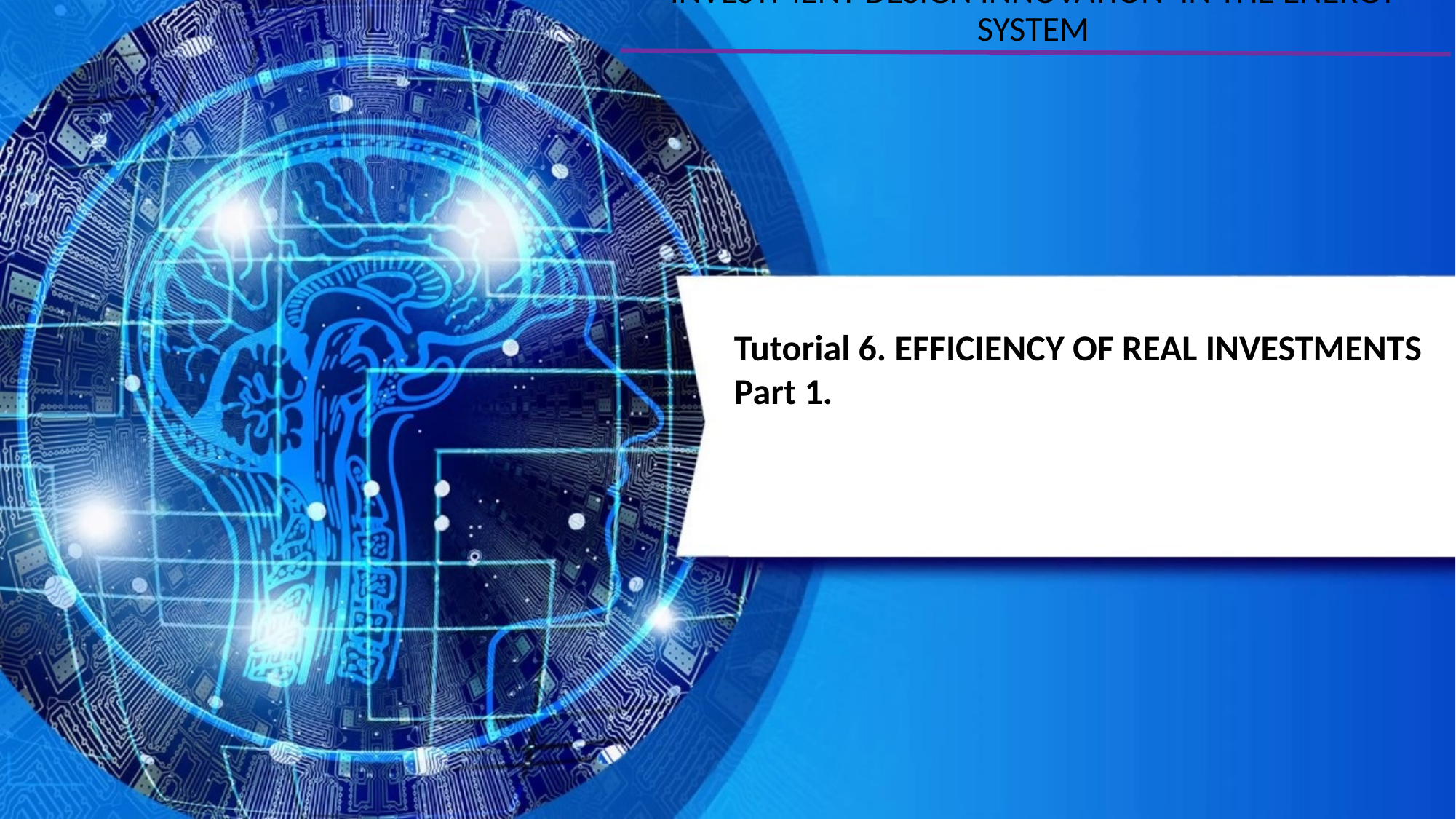

# INVESTMENT DESIGN INNOVATION  IN THE ENERGY SYSTEM
Tutorial 6. EFFICIENCY OF REAL INVESTMENTS
Part 1.